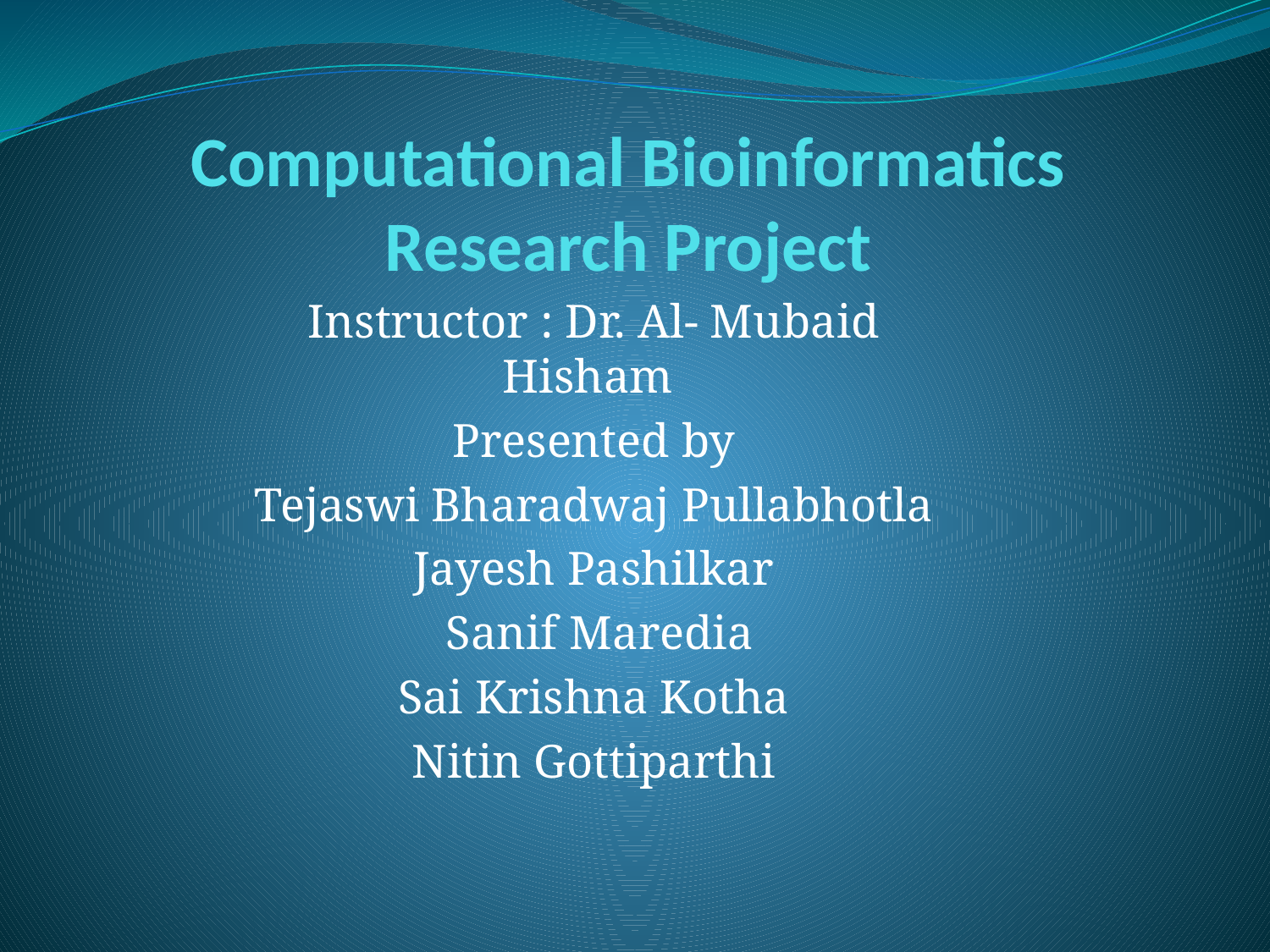

# Computational Bioinformatics Research Project
Instructor : Dr. Al- Mubaid Hisham
Presented by
Tejaswi Bharadwaj Pullabhotla
Jayesh Pashilkar
 Sanif Maredia
Sai Krishna Kotha
Nitin Gottiparthi